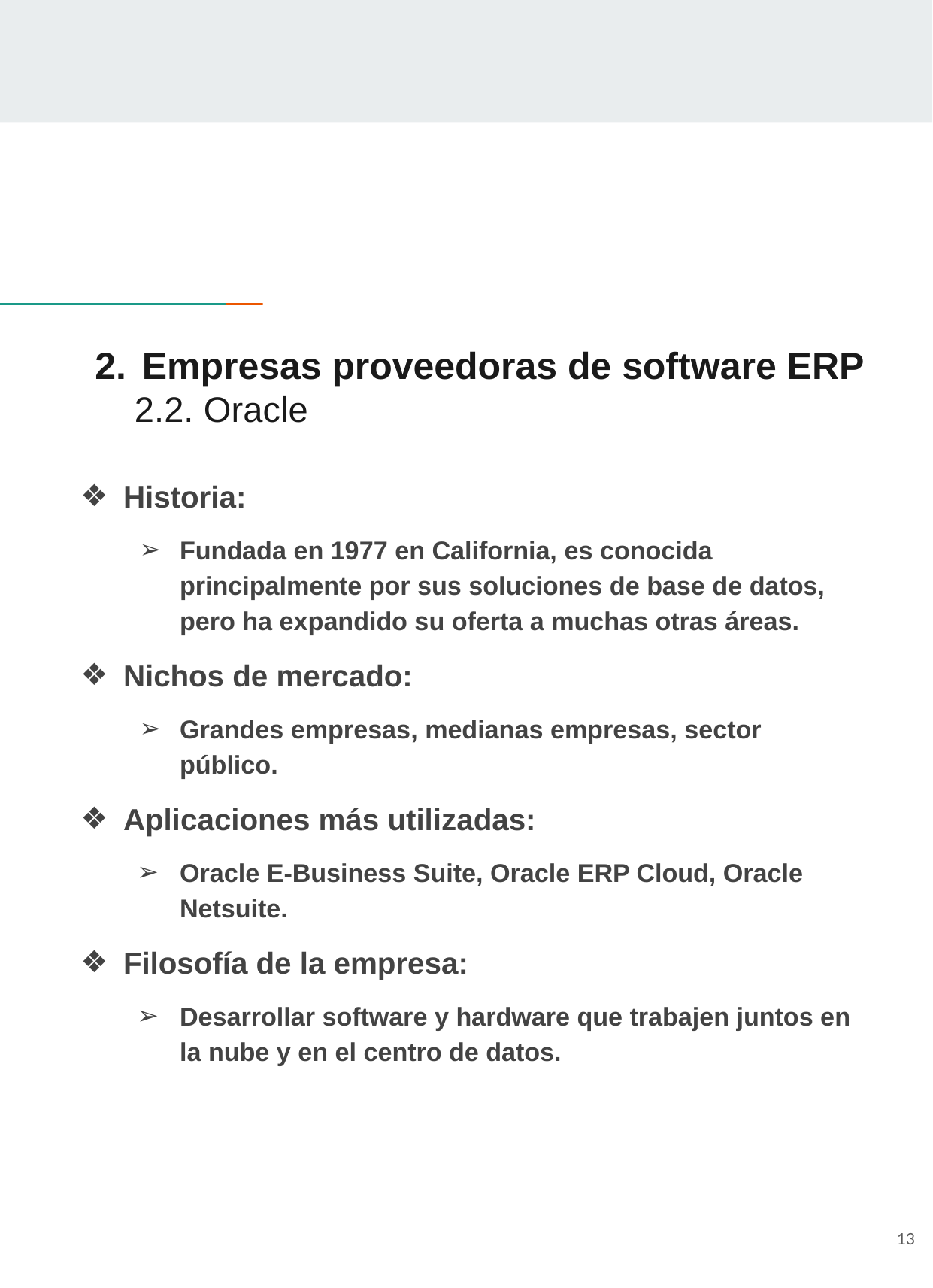

# Empresas proveedoras de software ERP
     2.2. Oracle

Historia:
Fundada en 1977 en California, es conocida principalmente por sus soluciones de base de datos, pero ha expandido su oferta a muchas otras áreas.
Nichos de mercado:
Grandes empresas, medianas empresas, sector público.
Aplicaciones más utilizadas:
Oracle E-Business Suite, Oracle ERP Cloud, Oracle Netsuite.
Filosofía de la empresa:
Desarrollar software y hardware que trabajen juntos en la nube y en el centro de datos.

13